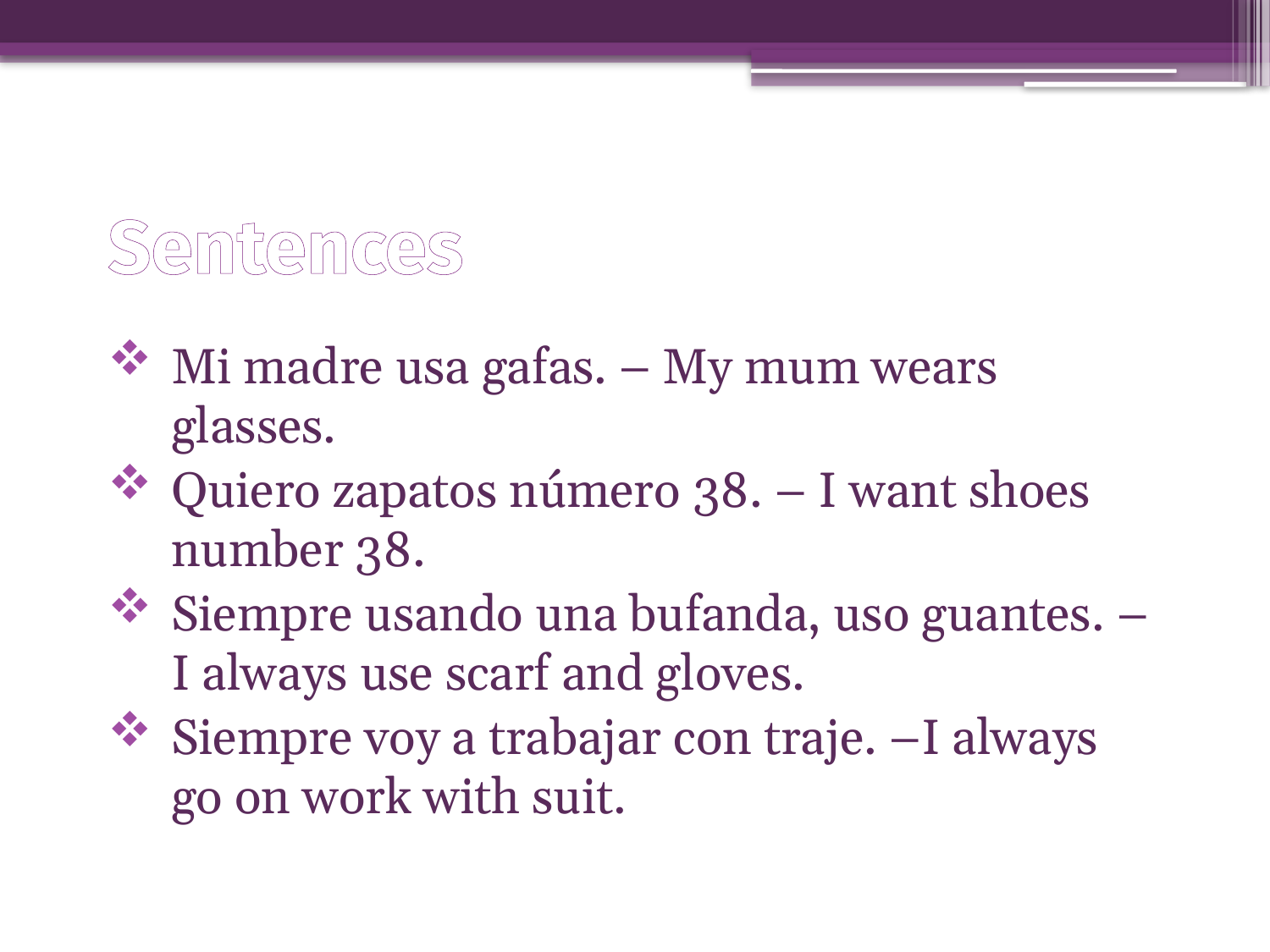

# Sentences
Mi madre usa gafas. – My mum wears glasses.
Quiero zapatos número 38. – I want shoes number 38.
Siempre usando una bufanda, uso guantes. – I always use scarf and gloves.
Siempre voy a trabajar con traje. –I always  go on work with suit.